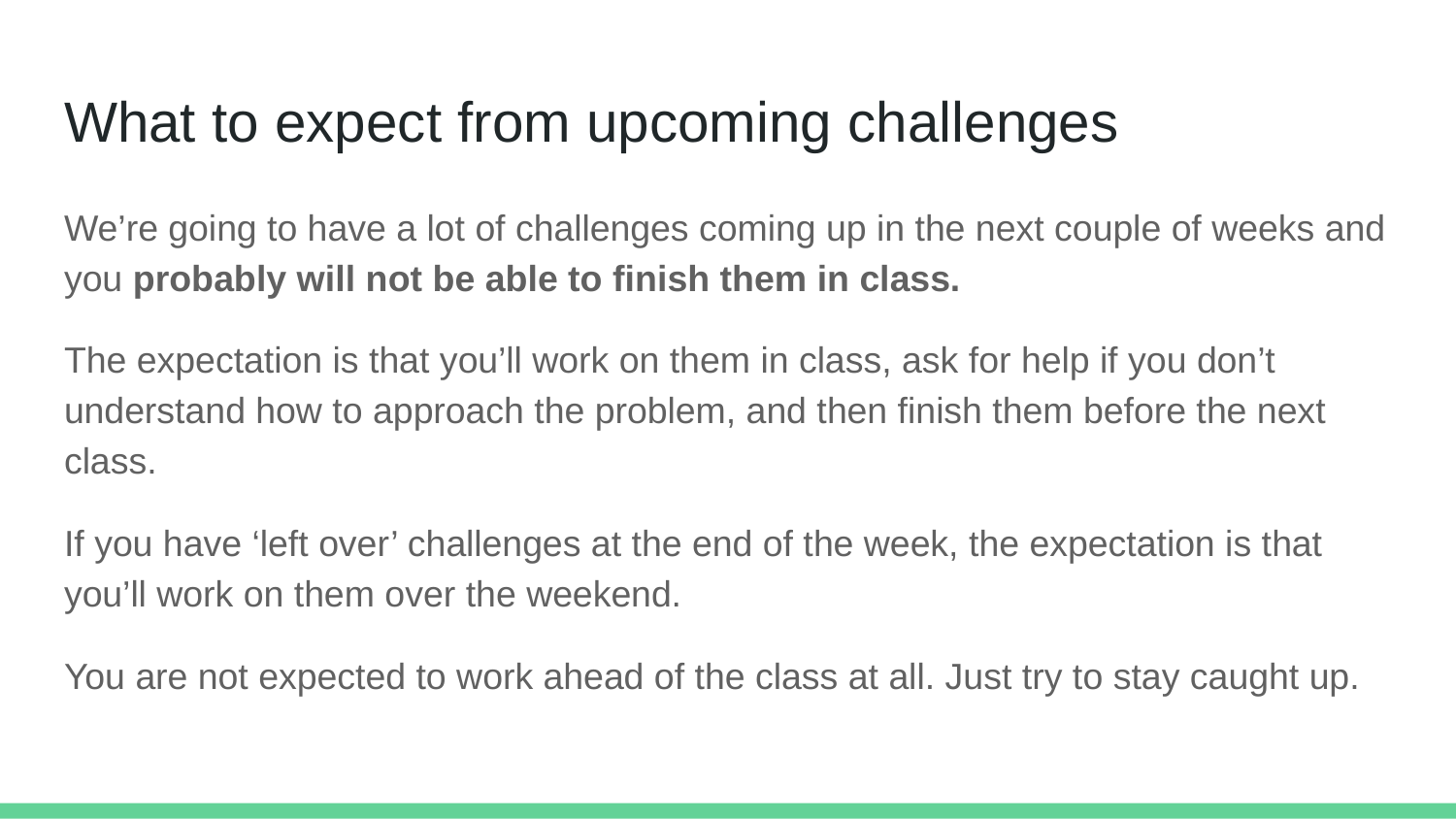

# What to expect from upcoming challenges
We’re going to have a lot of challenges coming up in the next couple of weeks and you probably will not be able to finish them in class.
The expectation is that you’ll work on them in class, ask for help if you don’t understand how to approach the problem, and then finish them before the next class.
If you have ‘left over’ challenges at the end of the week, the expectation is that you’ll work on them over the weekend.
You are not expected to work ahead of the class at all. Just try to stay caught up.